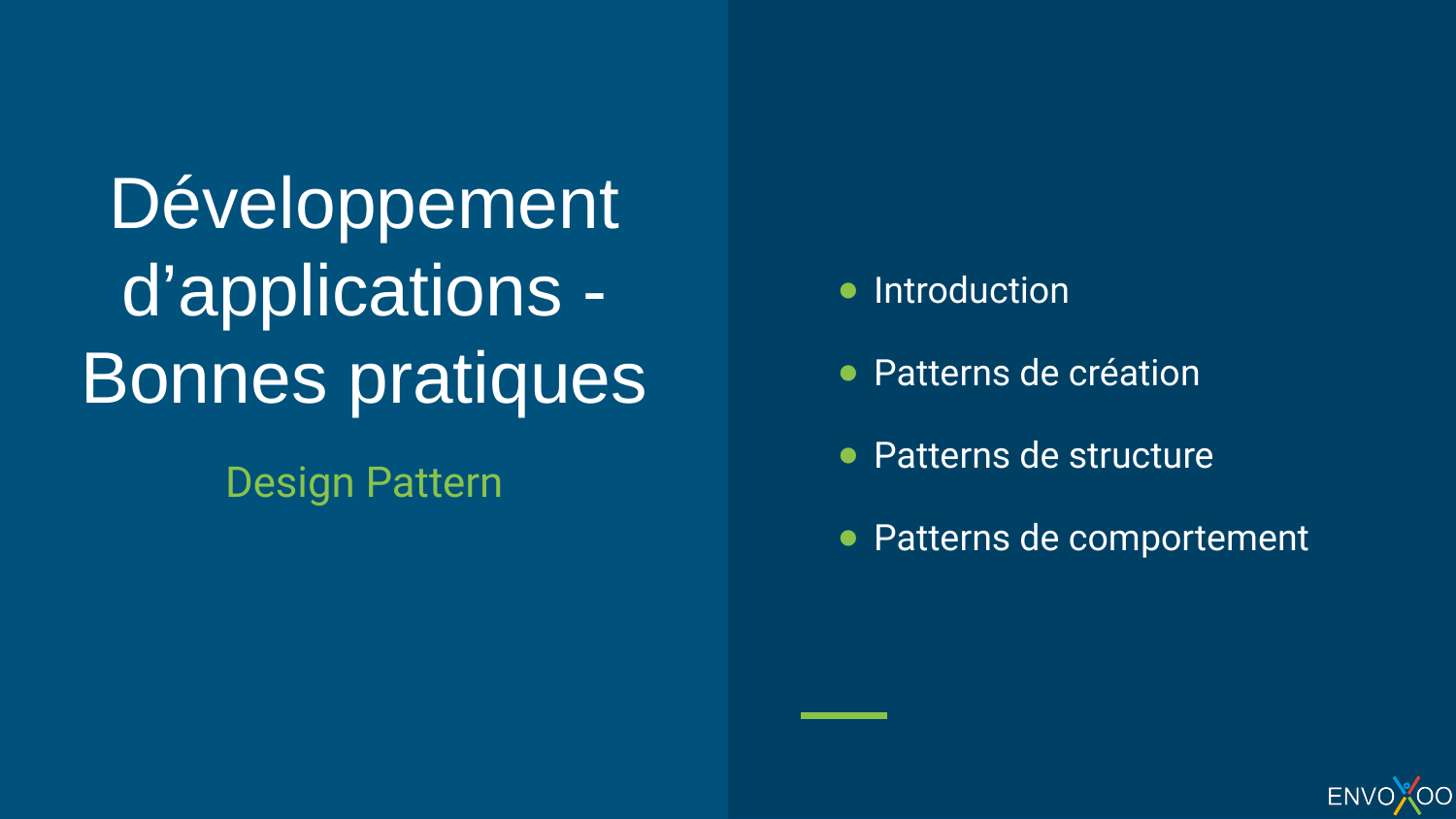

Introduction
Patterns de création
Patterns de structure
Patterns de comportement
# Développement d’applications - Bonnes pratiques
Design Pattern